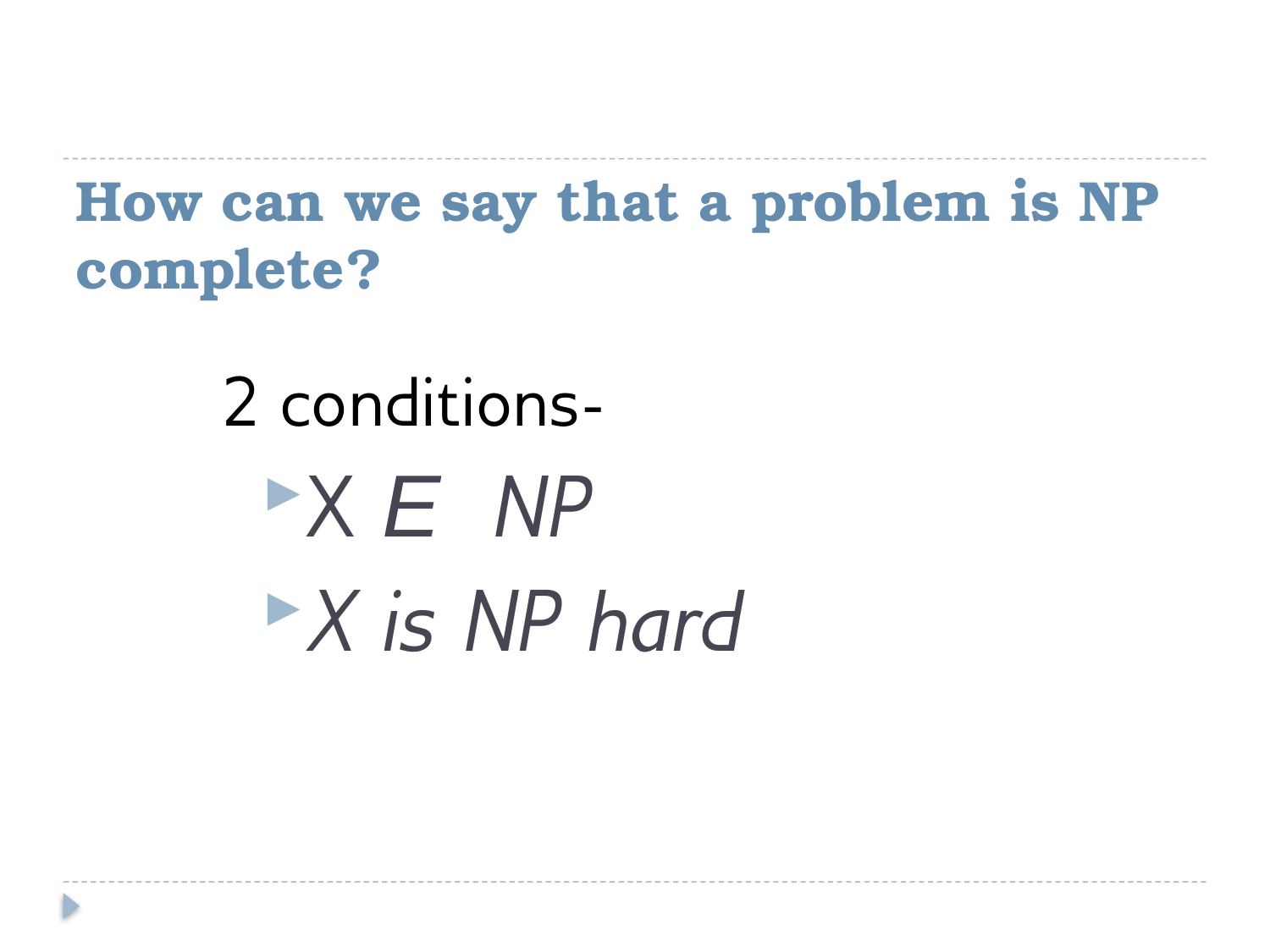

# How can we say that a problem is NP complete?
2 conditions-
X E  NP
X is NP hard